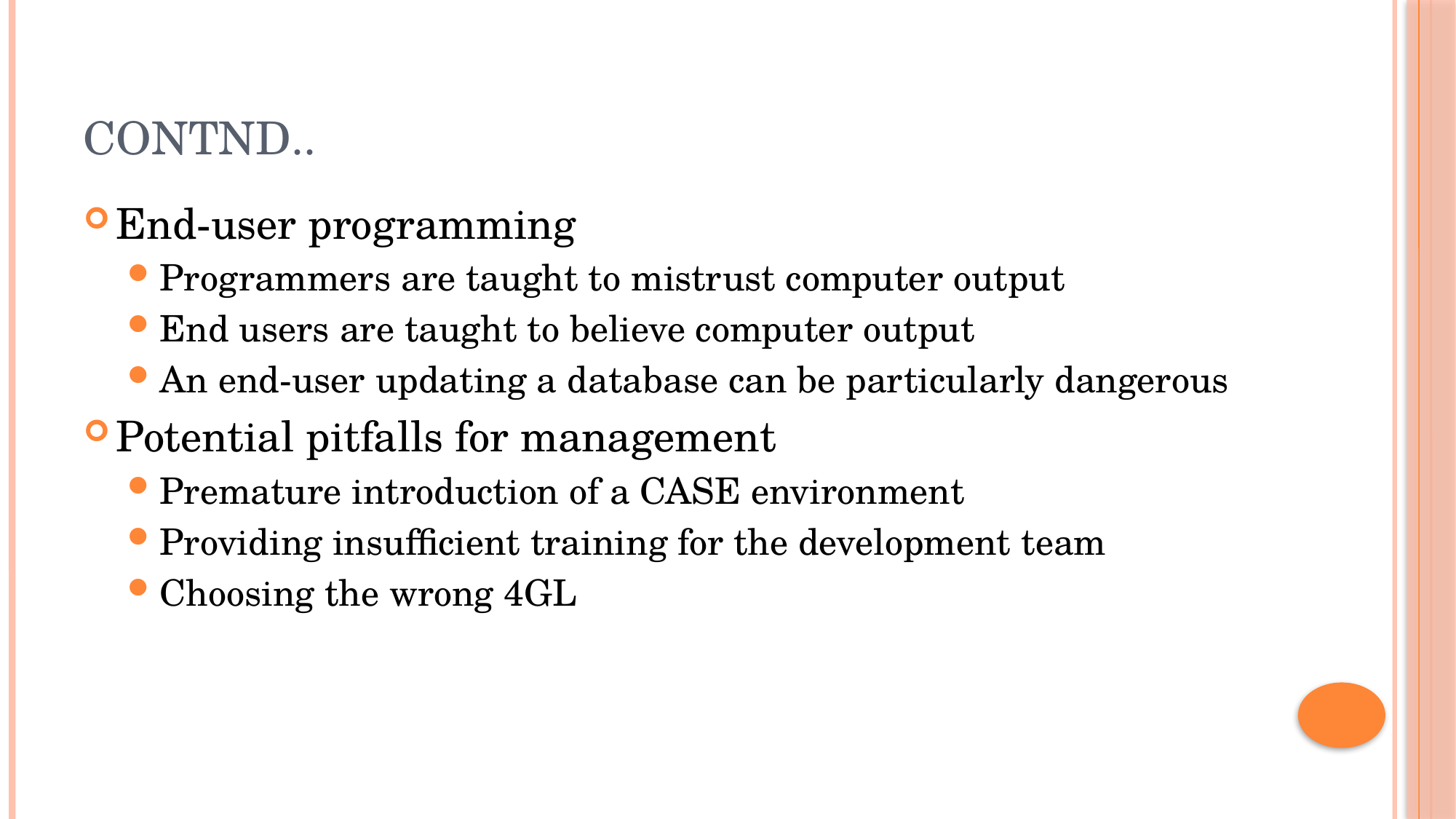

# Contnd..
End-user programming
Programmers are taught to mistrust computer output
End users are taught to believe computer output
An end-user updating a database can be particularly dangerous
Potential pitfalls for management
Premature introduction of a CASE environment
Providing insufficient training for the development team
Choosing the wrong 4GL